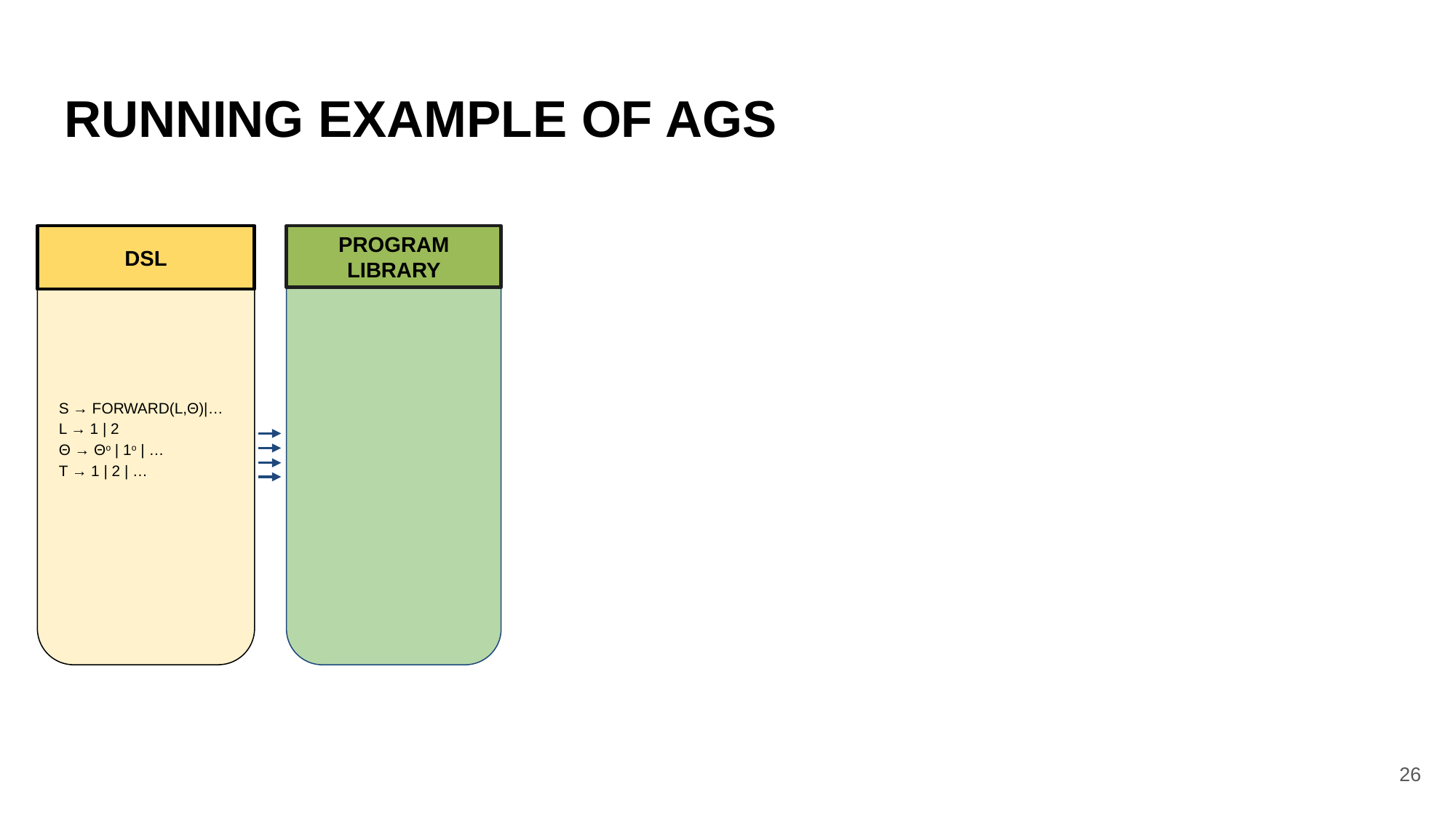

# RUNNING EXAMPLE OF AGS
PROGRAM LIBRARY

DSL

S → FORWARD(L,Θ)|…
L → 1 | 2
Θ → Θo | 1o | …
T → 1 | 2 | …

26